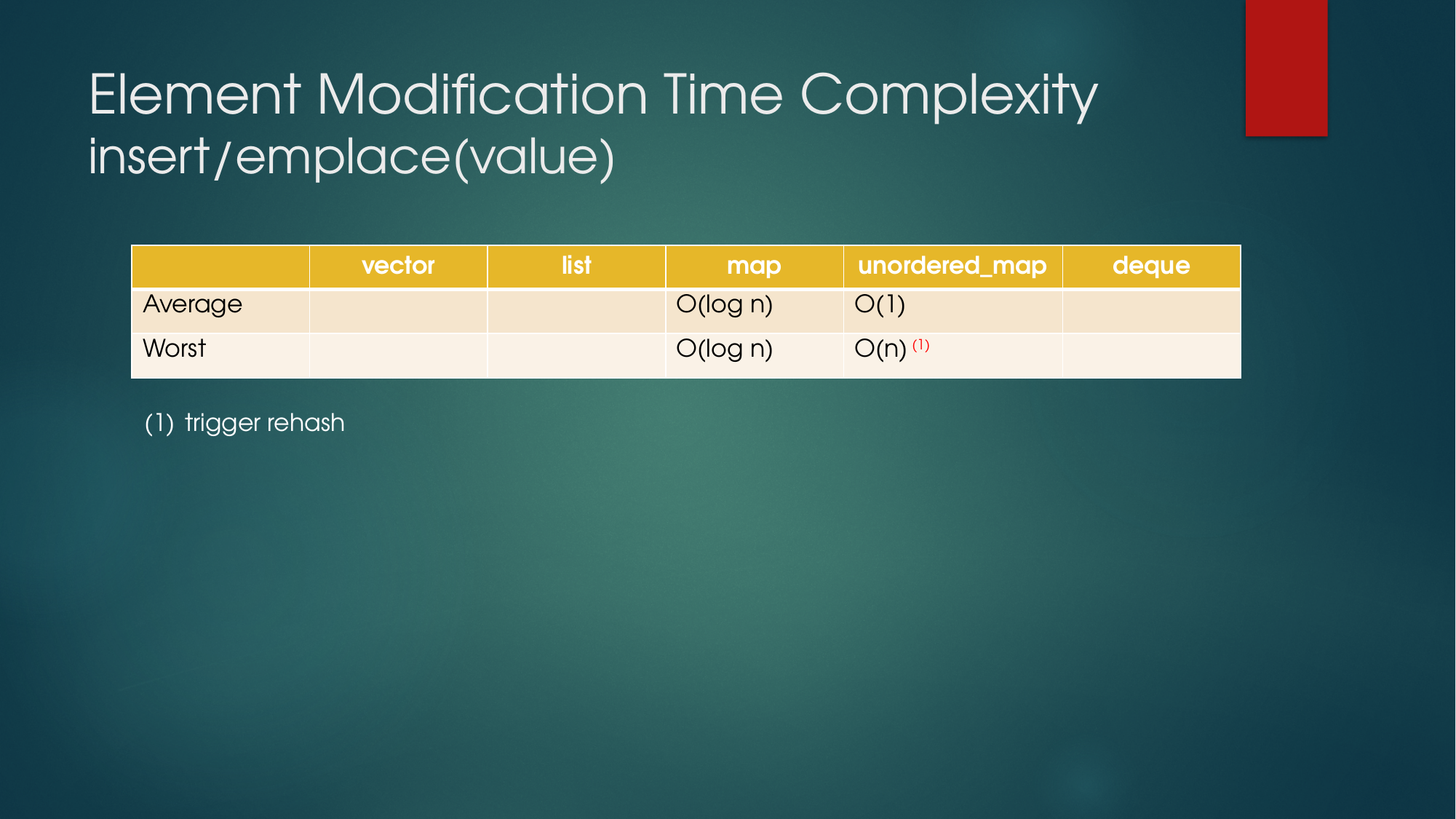

# Element Modification Time Complexity insert/emplace(value)
|  | vector | list | map | unordered\_map | deque |
| --- | --- | --- | --- | --- | --- |
| Average |  |  | O(log n) | O(1) |  |
| Worst |  |  | O(log n) | O(n) (1) |  |
trigger rehash